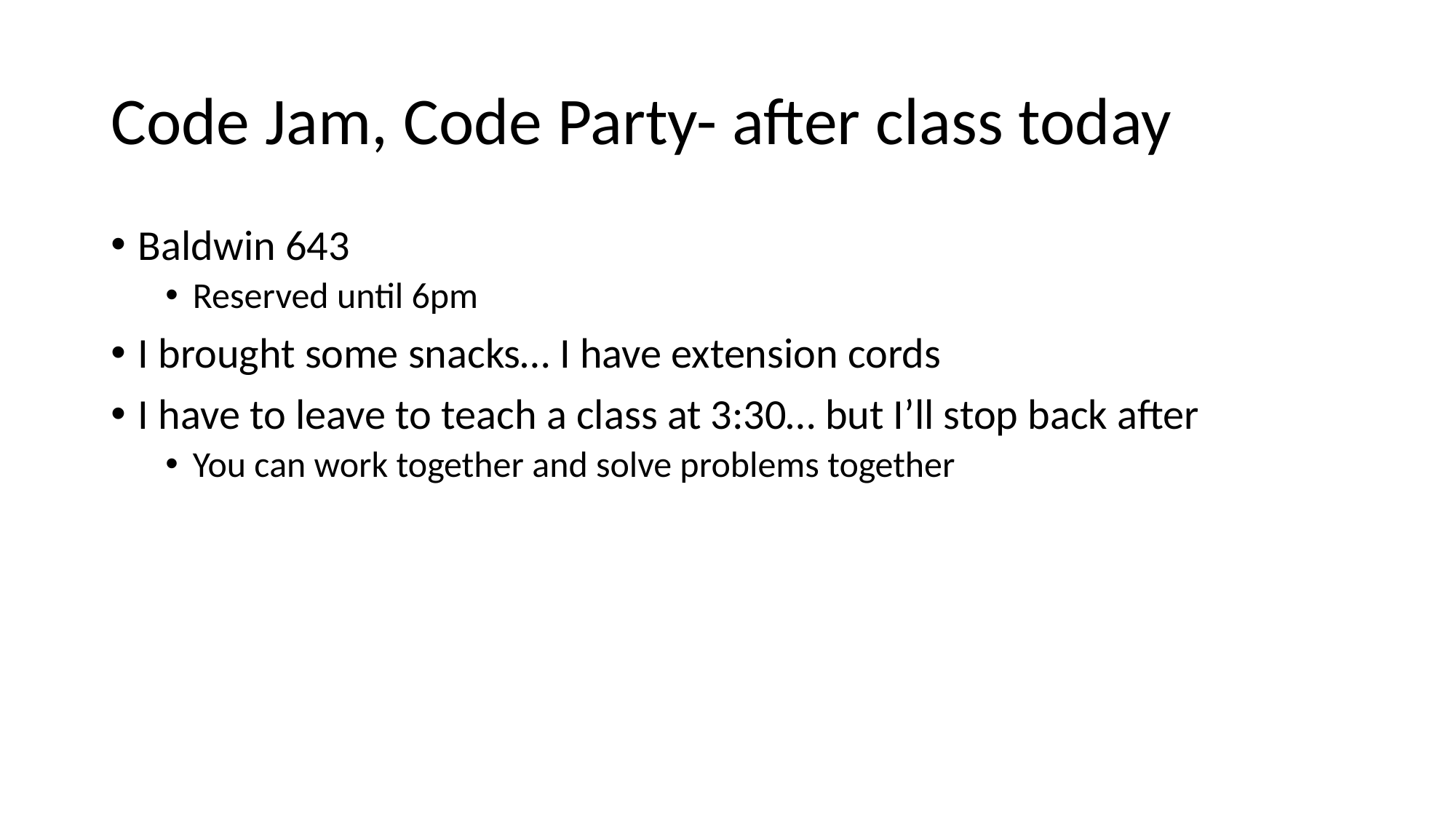

# Code Jam, Code Party- after class today
Baldwin 643
Reserved until 6pm
I brought some snacks… I have extension cords
I have to leave to teach a class at 3:30… but I’ll stop back after
You can work together and solve problems together